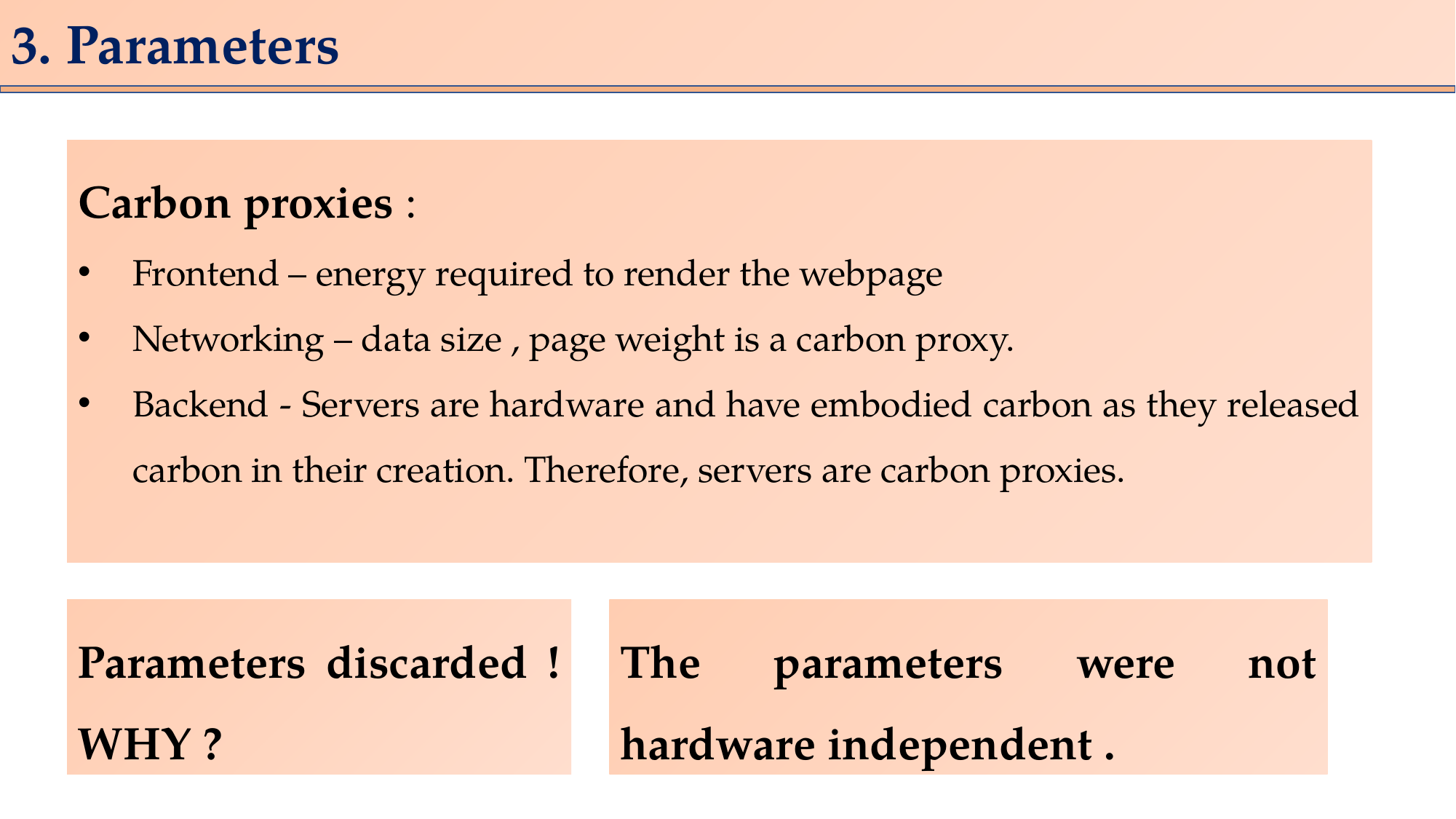

# 3. Parameters

Carbon proxies :
Frontend – energy required to render the webpage
Networking – data size , page weight is a carbon proxy.
Backend - Servers are hardware and have embodied carbon as they released carbon in their creation. Therefore, servers are carbon proxies.

Parameters discarded ! WHY ?
The parameters were not hardware independent .